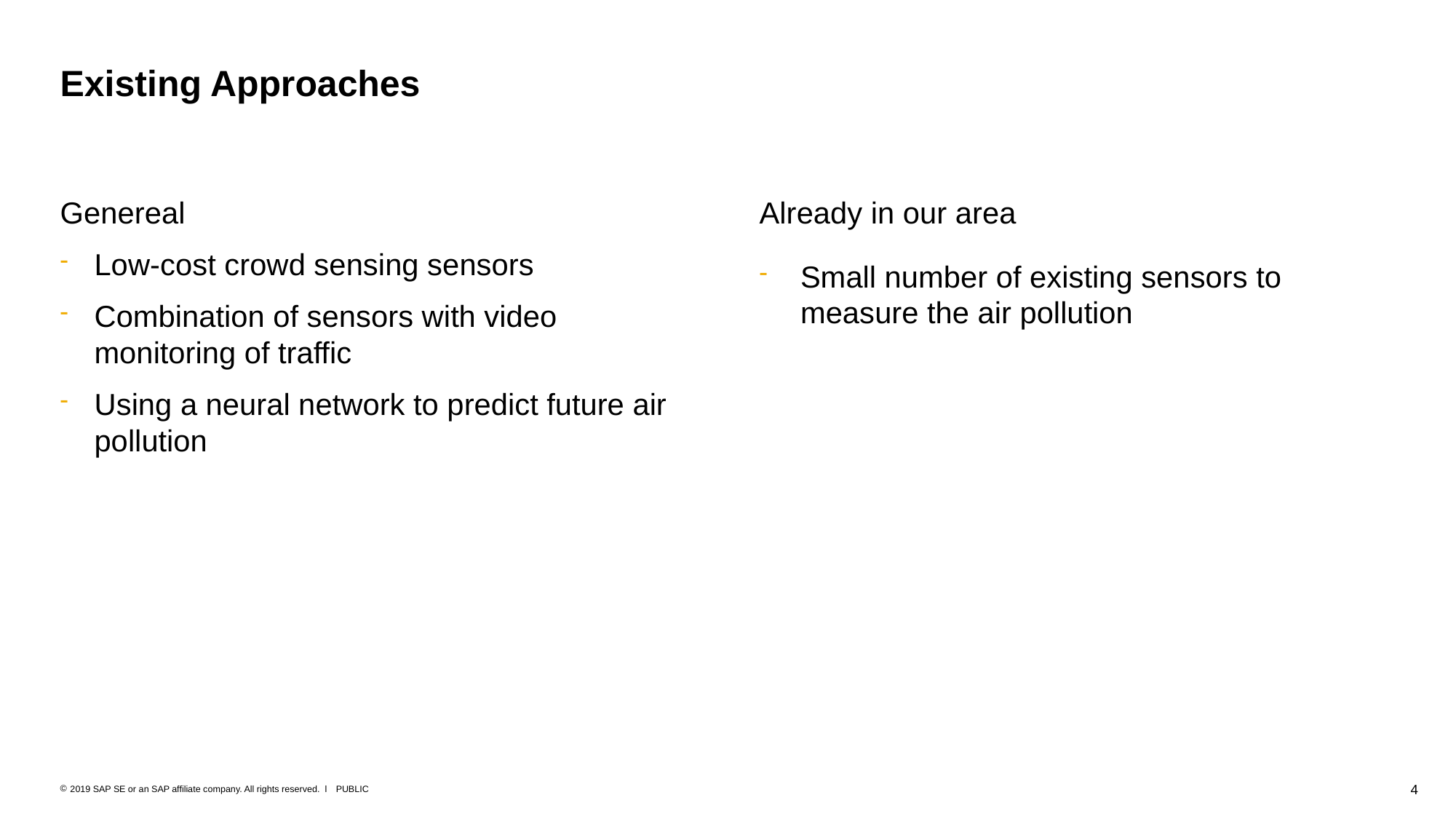

# Existing Approaches
Genereal
Low-cost crowd sensing sensors
Combination of sensors with video monitoring of traffic
Using a neural network to predict future air pollution

Already in our area
Small number of existing sensors to measure the air pollution